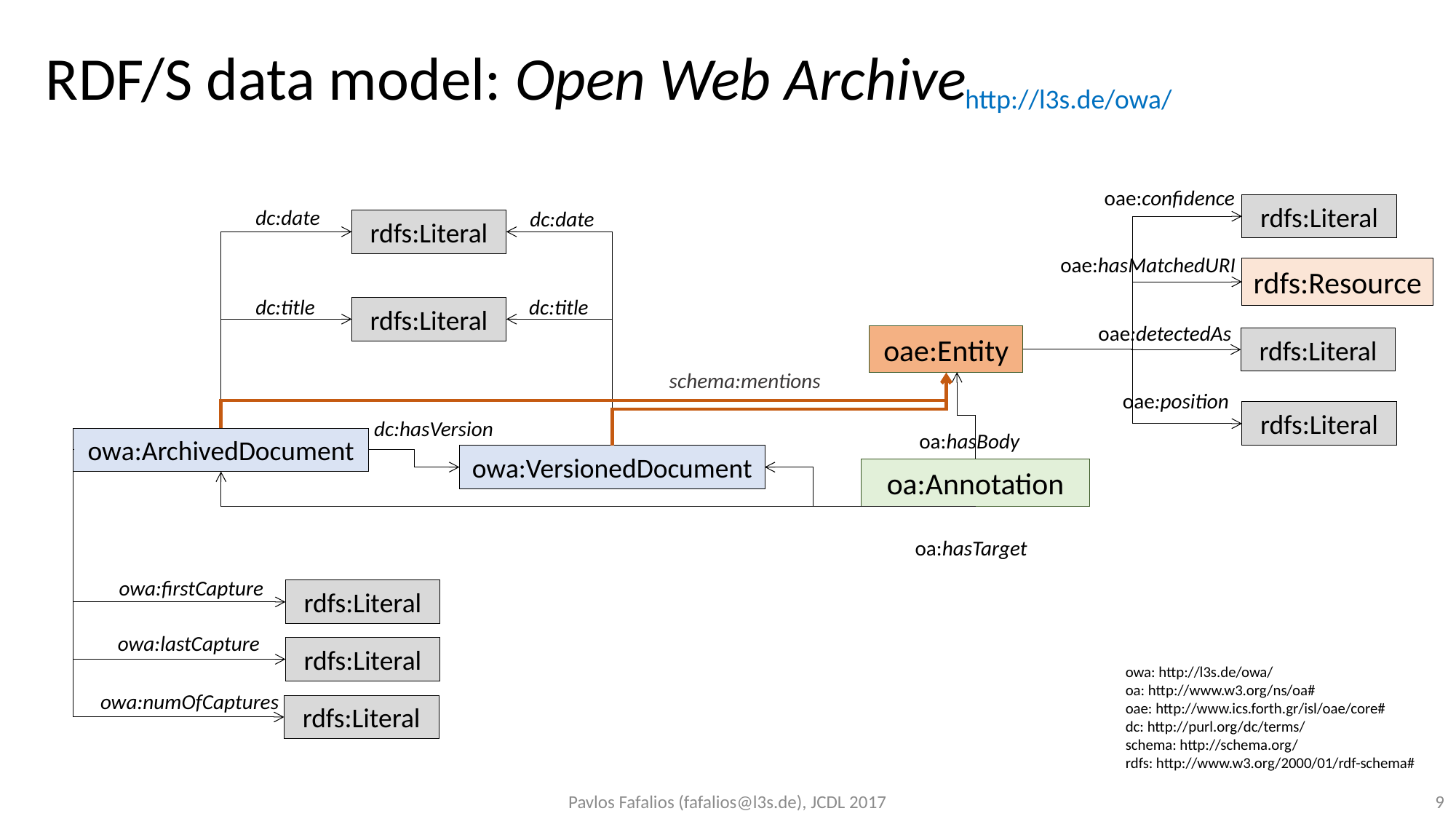

# RDF/S data model: Open Web Archive
http://l3s.de/owa/
oae:confidence
rdfs:Literal
dc:date
dc:date
rdfs:Literal
oae:hasMatchedURI
rdfs:Resource
dc:title
dc:title
rdfs:Literal
oae:detectedAs
oae:Entity
rdfs:Literal
schema:mentions
oae:position
rdfs:Literal
dc:hasVersion
oa:hasBody
owa:ArchivedDocument
owa:VersionedDocument
oa:Annotation
oa:hasTarget
owa:firstCapture
rdfs:Literal
owa:lastCapture
rdfs:Literal
owa: http://l3s.de/owa/
oa: http://www.w3.org/ns/oa#
oae: http://www.ics.forth.gr/isl/oae/core#
dc: http://purl.org/dc/terms/
schema: http://schema.org/
rdfs: http://www.w3.org/2000/01/rdf-schema#
owa:numOfCaptures
rdfs:Literal
Pavlos Fafalios (fafalios@l3s.de), JCDL 2017
9